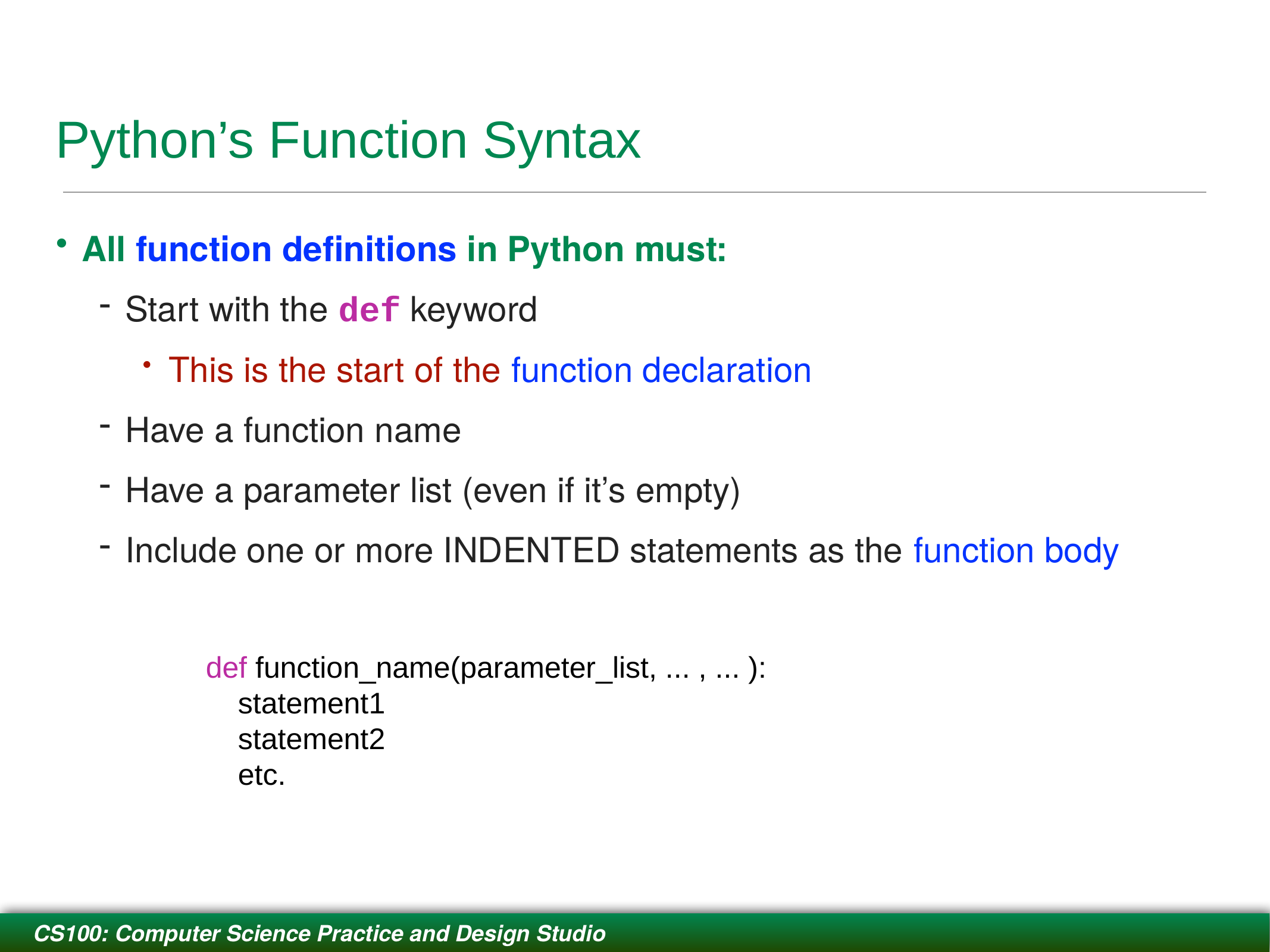

# Python’s Function Syntax
All function definitions in Python must:
Start with the def keyword
This is the start of the function declaration
Have a function name
Have a parameter list (even if it’s empty)
Include one or more INDENTED statements as the function body
def function_name(parameter_list, ... , ... ):
	statement1
	statement2
	etc.
3